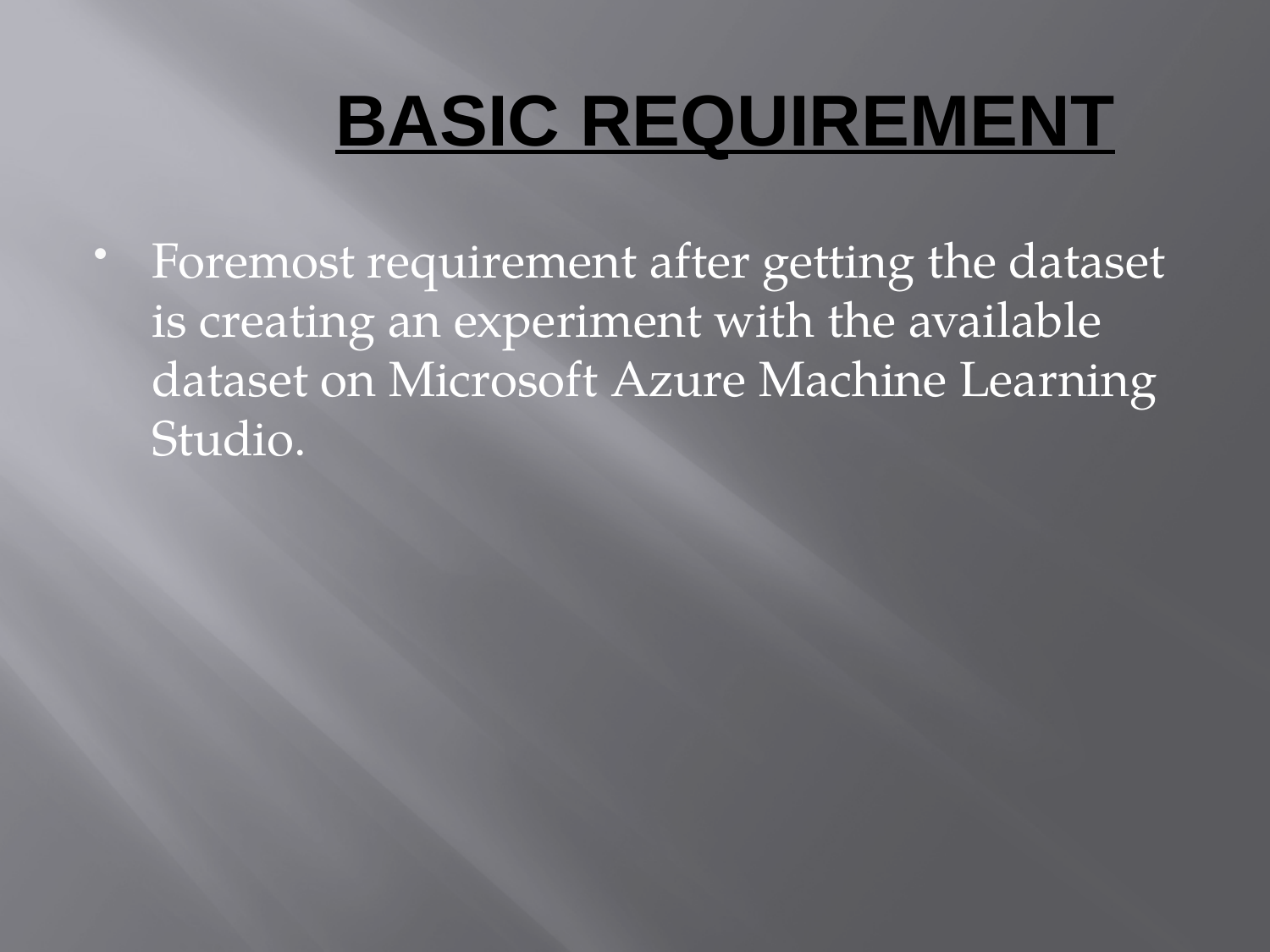

# BASIC REQUIREMENT
Foremost requirement after getting the dataset is creating an experiment with the available dataset on Microsoft Azure Machine Learning Studio.